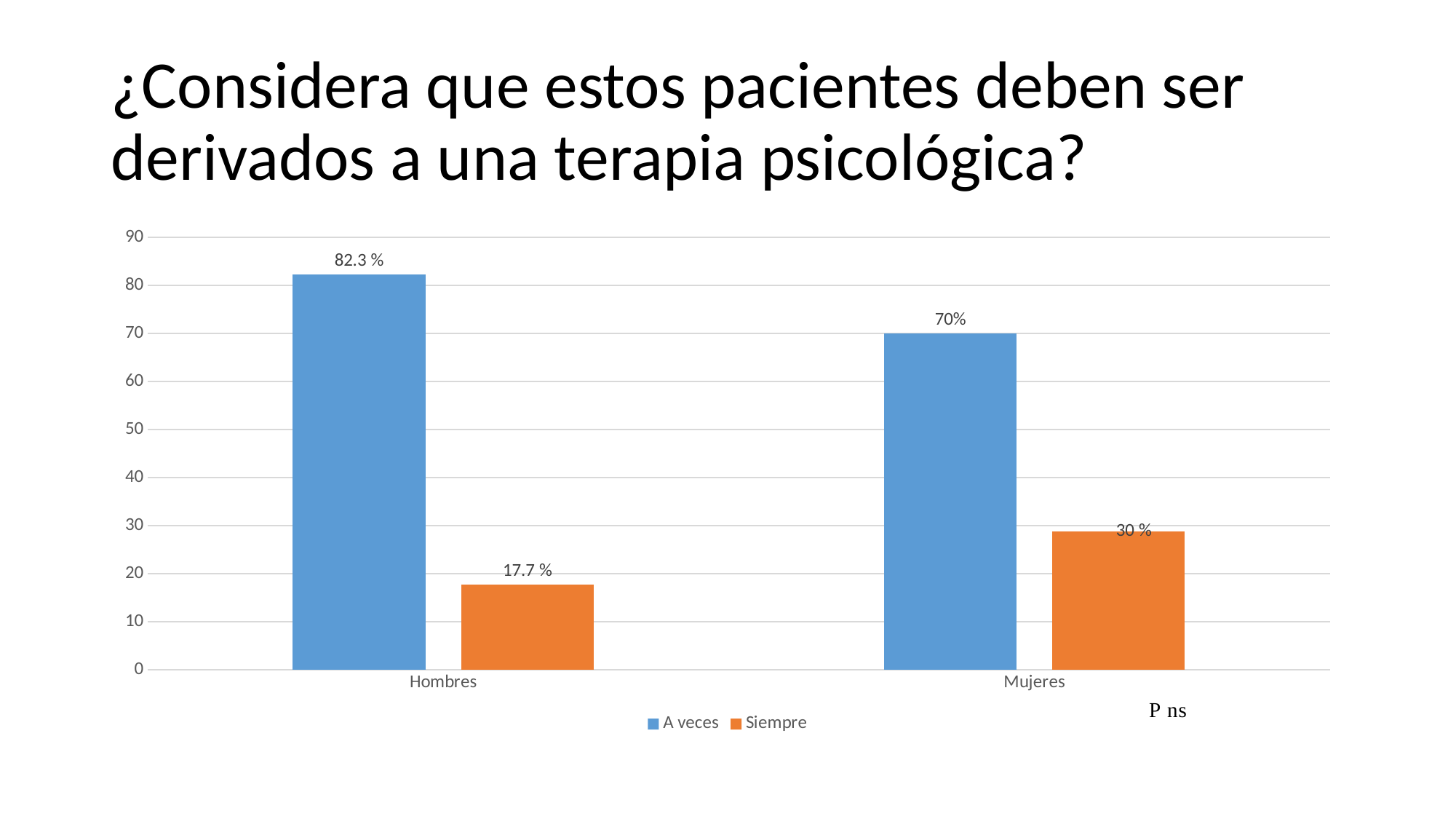

# ¿Considera que estos pacientes deben ser derivados a una terapia psicológica?

### Chart

| Category | A veces | Siempre |
|---|---|---|
| Hombres | 82.3 | 17.7 |
| Mujeres | 70.0 | 28.8 |